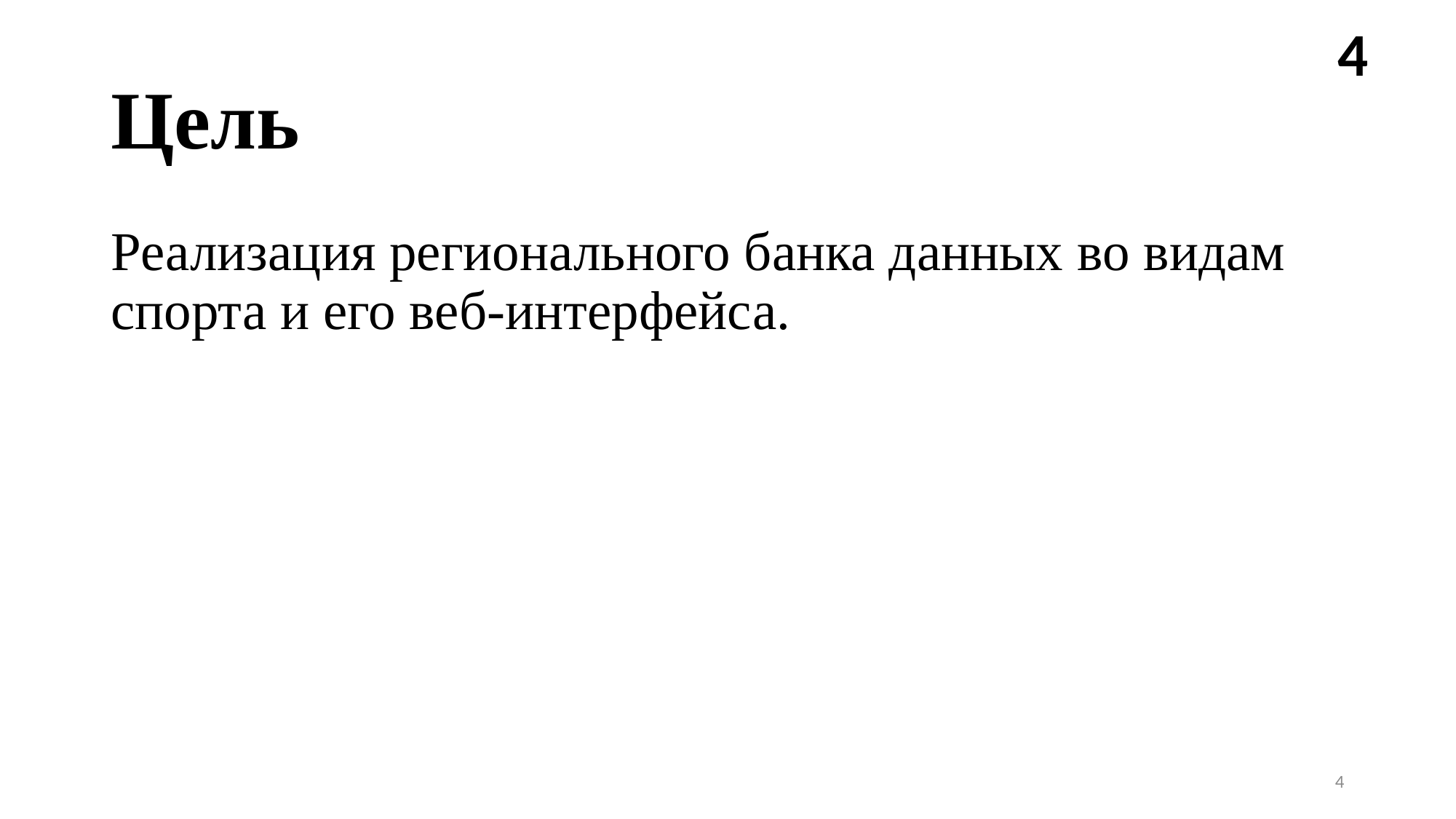

4
# Цель
Реализация регионального банка данных во видам спорта и его веб-интерфейса.
4